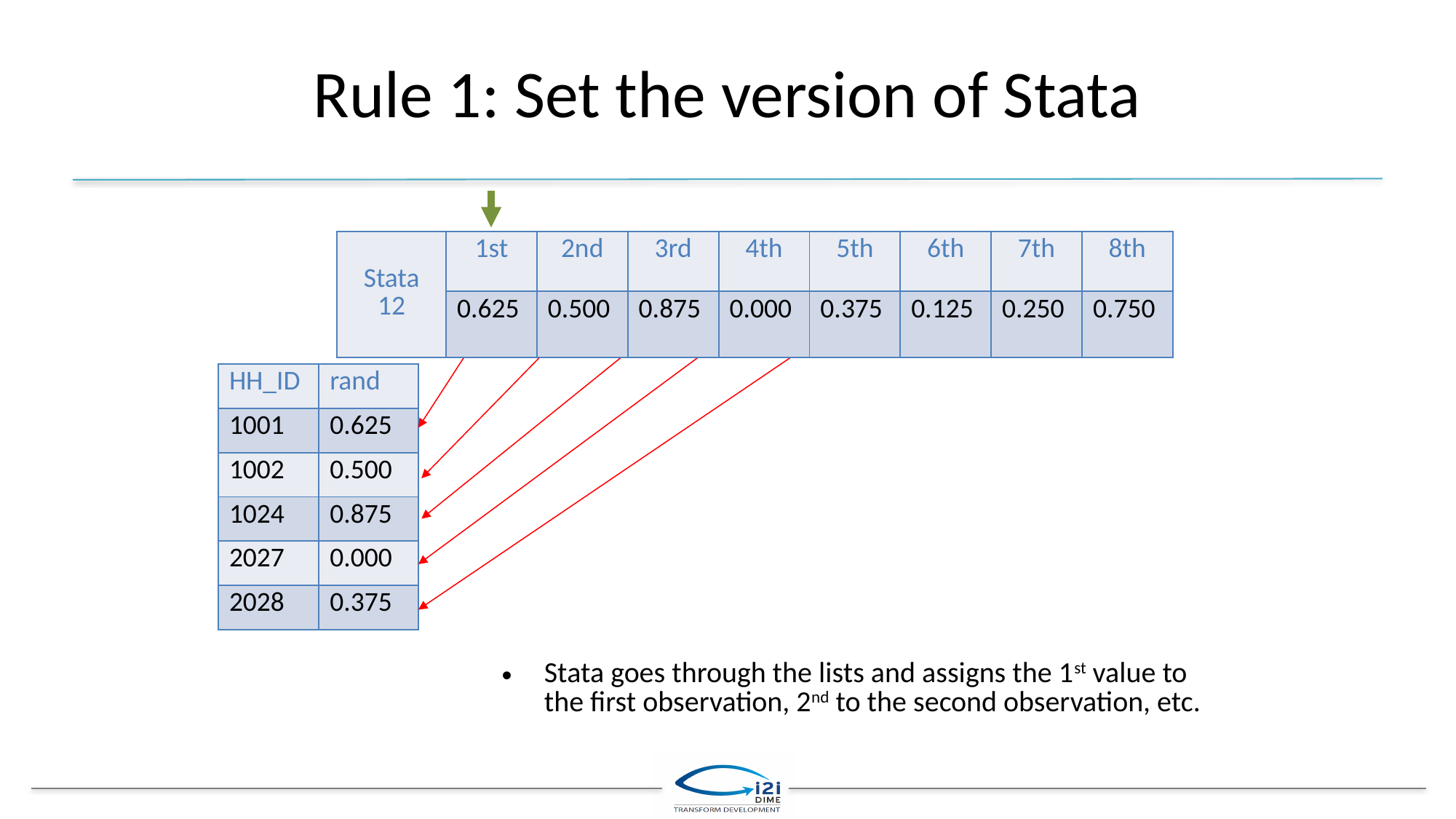

# Rule 1: Set the version of Stata
| Stata 12 | 1st | 2nd | 3rd | 4th | 5th | 6th | 7th | 8th |
| --- | --- | --- | --- | --- | --- | --- | --- | --- |
|  | 0.625 | 0.500 | 0.875 | 0.000 | 0.375 | 0.125 | 0.250 | 0.750 |
| HH\_ID | rand |
| --- | --- |
| 1001 | 0.625 |
| 1002 | 0.500 |
| 1024 | 0.875 |
| 2027 | 0.000 |
| 2028 | 0.375 |
Stata goes through the lists and assigns the 1st value to the first observation, 2nd to the second observation, etc.